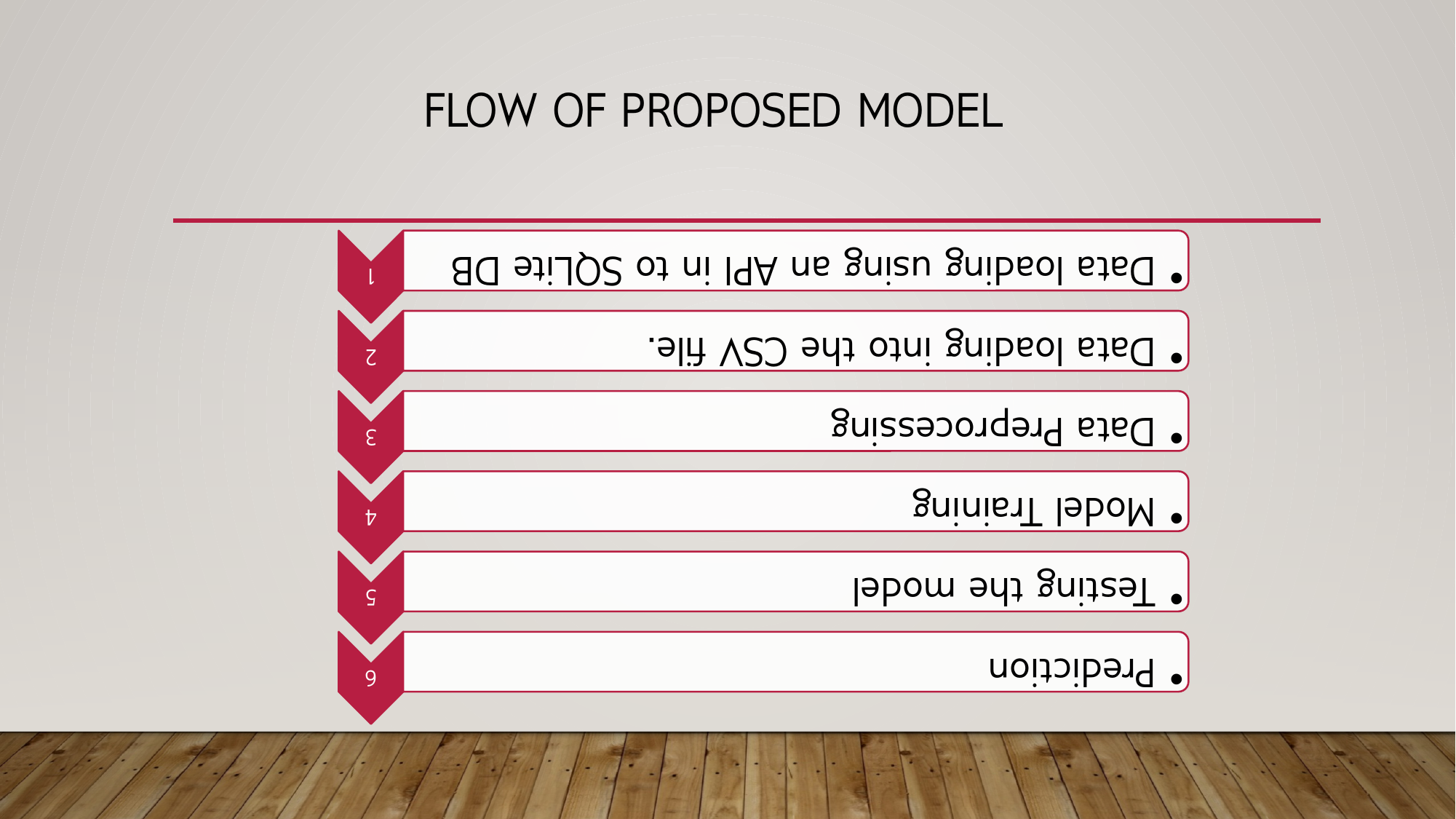

# FLOW OF PROPOSED MODEL
1
Data loading using an API in to SQLite DB
2
Data loading into the CSV file.
3
Data Preprocessing
4
Model Training
5
Testing the model
6
Prediction